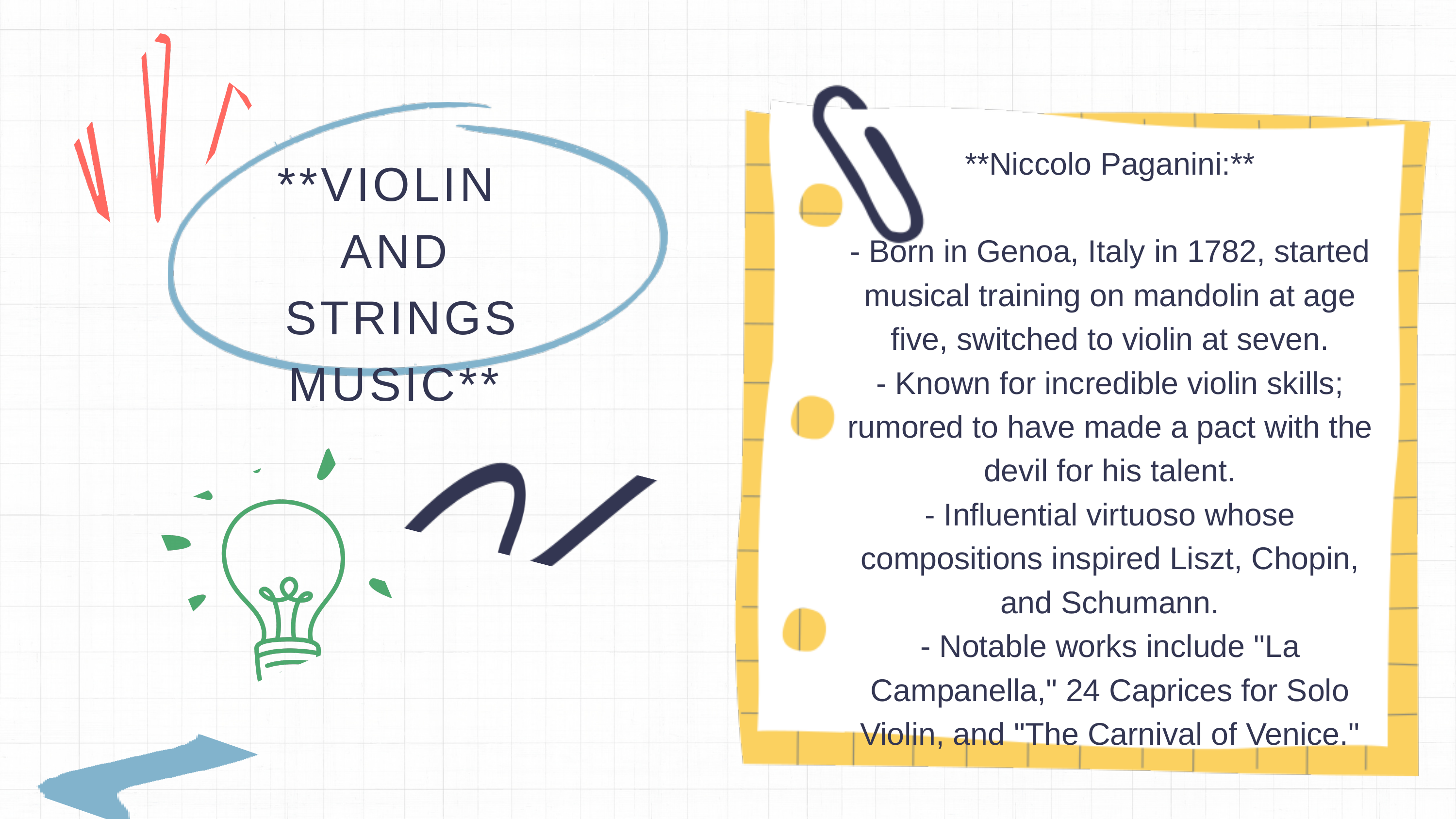

**Niccolo Paganini:**

- Born in Genoa, Italy in 1782, started musical training on mandolin at age five, switched to violin at seven.
- Known for incredible violin skills; rumored to have made a pact with the devil for his talent.
- Influential virtuoso whose compositions inspired Liszt, Chopin, and Schumann.
- Notable works include "La Campanella," 24 Caprices for Solo Violin, and "The Carnival of Venice."
**VIOLIN
AND
 STRINGS MUSIC**